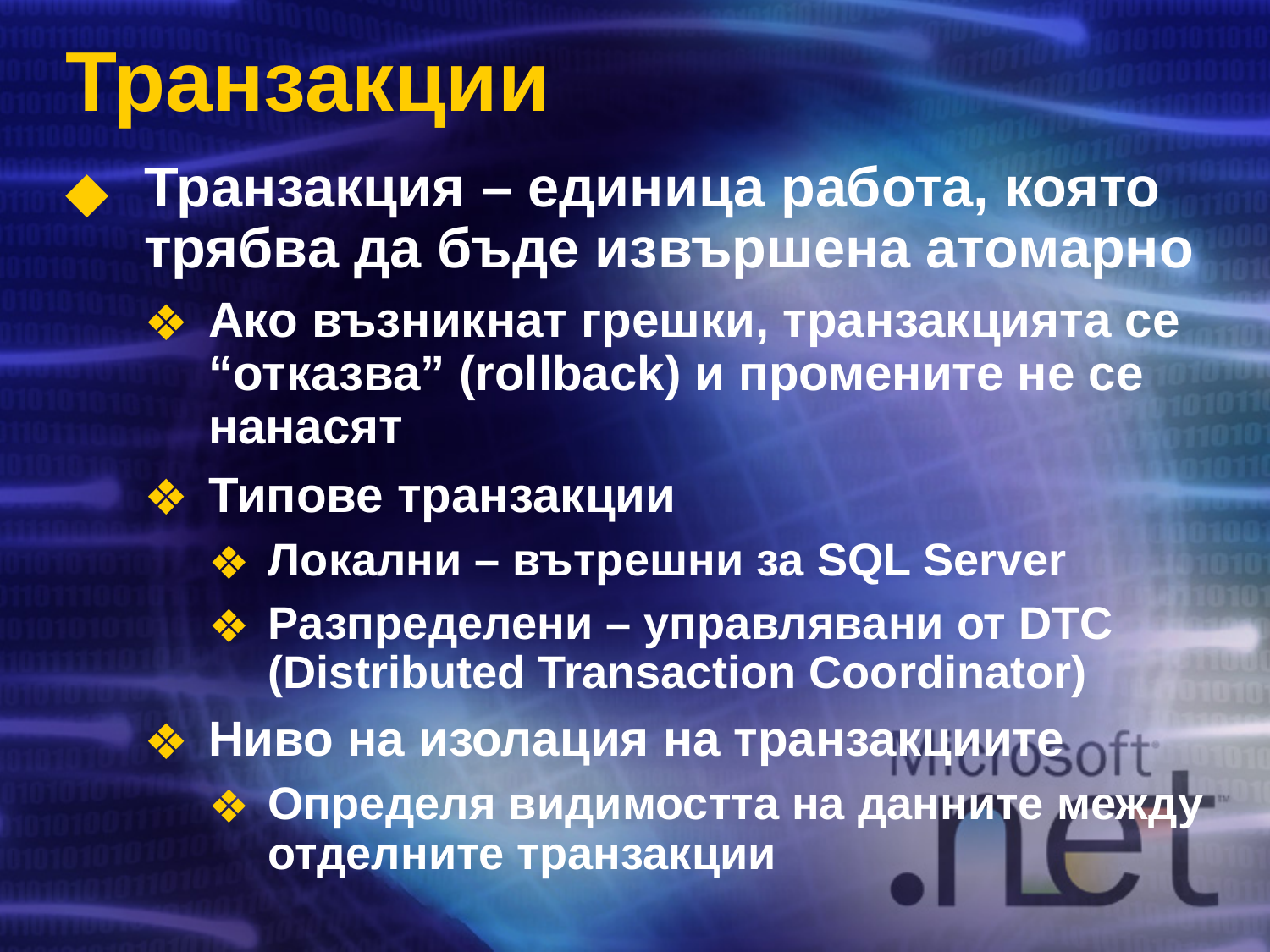

# Транзакции
Транзакция – единица работа, която трябва да бъде извършена атомарно
Ако възникнат грешки, транзакцията се “отказва” (rollback) и промените не се нанасят
Типове транзакции
Локални – вътрешни за SQL Server
Разпределени – управлявани от DTC (Distributed Transaction Coordinator)
Ниво на изолация на транзакциите
Определя видимостта на данните между отделните транзакции